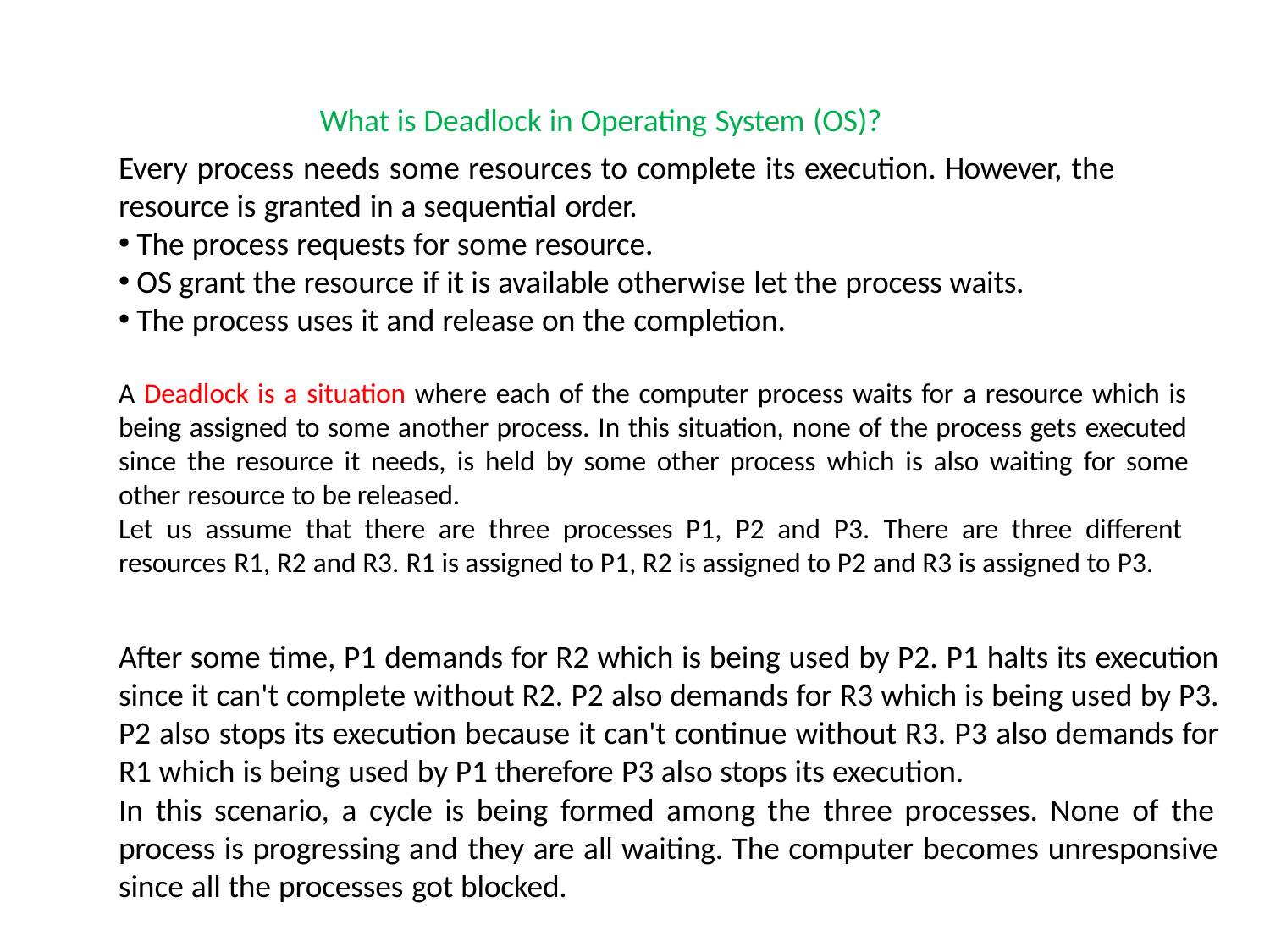

# What is Deadlock in Operating System (OS)?
Every process needs some resources to complete its execution. However, the  resource is granted in a sequential order.
The process requests for some resource.
OS grant the resource if it is available otherwise let the process waits.
The process uses it and release on the completion.

A Deadlock is a situation where each of the computer process waits for a resource which is  being assigned to some another process. In this situation, none of the process gets executed  since the resource it needs, is held by some other process which is also waiting for some  other resource to be released.
Let us assume that there are three processes P1, P2 and P3. There are three different  resources R1, R2 and R3. R1 is assigned to P1, R2 is assigned to P2 and R3 is assigned to P3.

After some time, P1 demands for R2 which is being used by P2. P1 halts its execution  since it can't complete without R2. P2 also demands for R3 which is being used by P3.  P2 also stops its execution because it can't continue without R3. P3 also demands for  R1 which is being used by P1 therefore P3 also stops its execution.
In this scenario, a cycle is being formed among the three processes. None of the  process is progressing and they are all waiting. The computer becomes unresponsive  since all the processes got blocked.